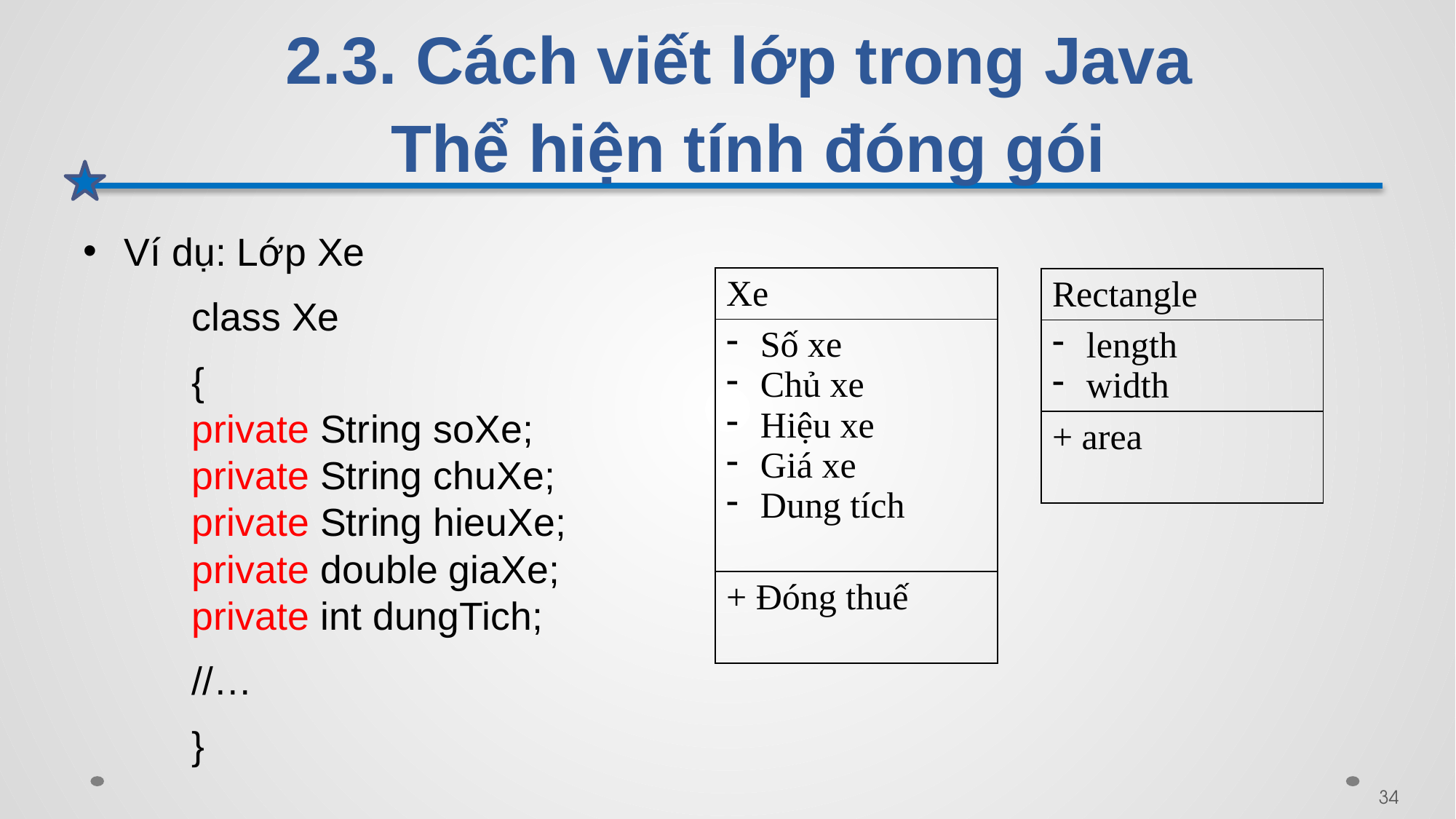

# 2.3. Cách viết lớp trong Java Thể hiện tính đóng gói
Ví dụ: Lớp Xe
	class Xe
	{
    		private String soXe;
    		private String chuXe;
    		private String hieuXe;
		private double giaXe;
		private int dungTich;
		//…
	}

| Xe |
| --- |
| Số xe Chủ xe Hiệu xe Giá xe Dung tích |
| + Đóng thuế |
| Rectangle |
| --- |
| length width |
| + area |
34